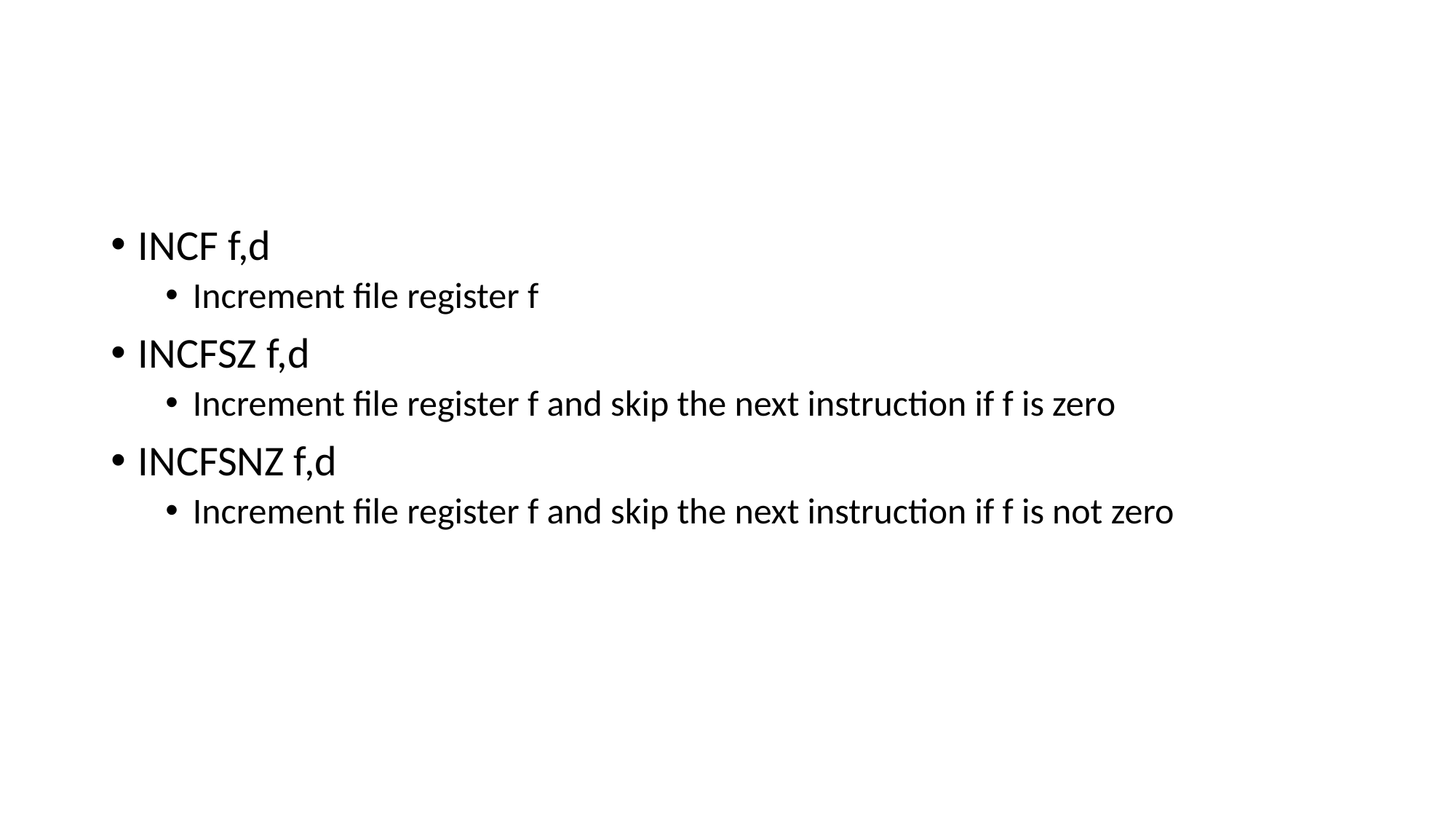

#
INCF f,d
Increment file register f
INCFSZ f,d
Increment file register f and skip the next instruction if f is zero
INCFSNZ f,d
Increment file register f and skip the next instruction if f is not zero